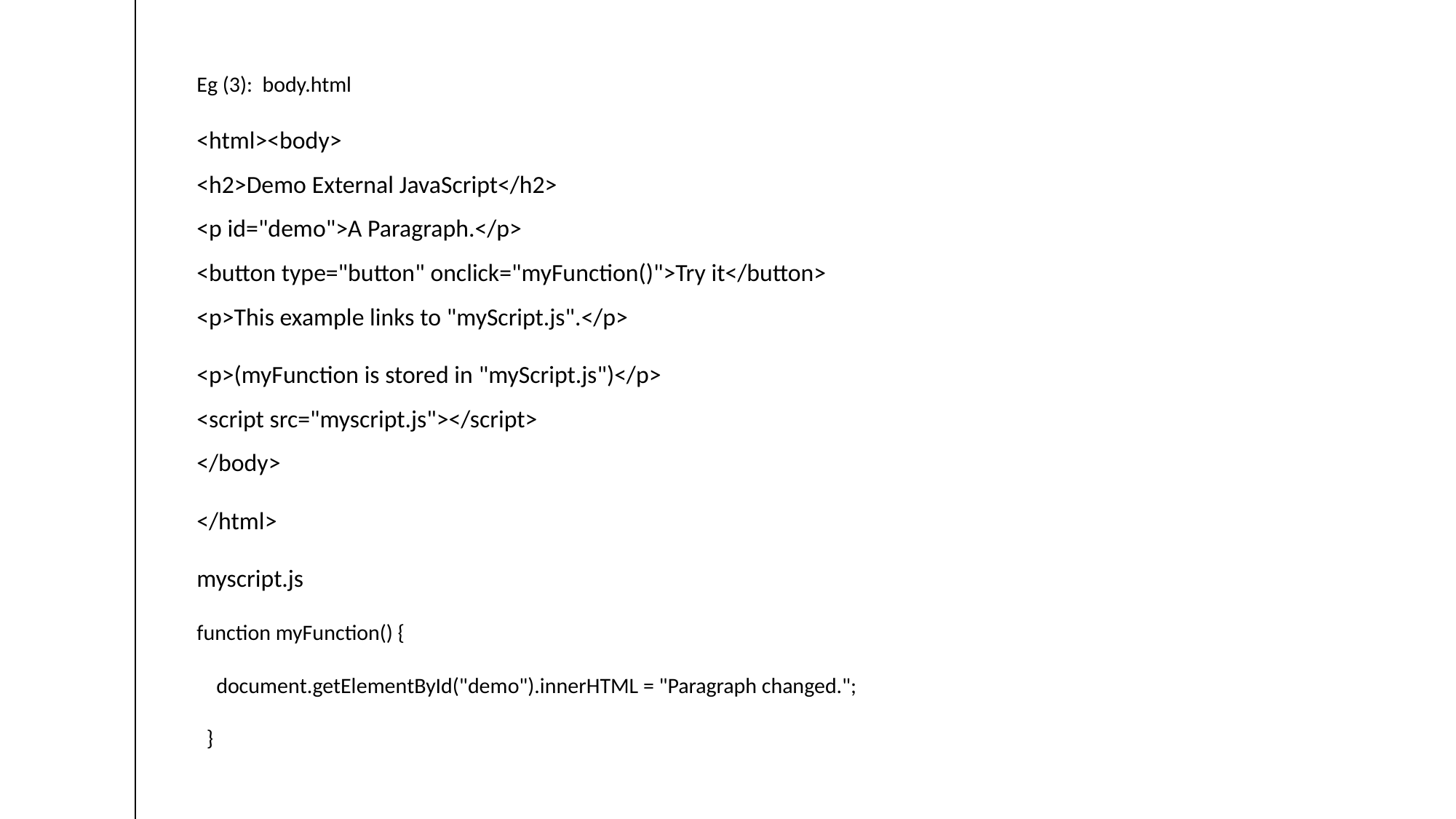

Eg (3):  body.html
<html><body>
<h2>Demo External JavaScript</h2>
<p id="demo">A Paragraph.</p>
<button type="button" onclick="myFunction()">Try it</button>
<p>This example links to "myScript.js".</p>
<p>(myFunction is stored in "myScript.js")</p>
<script src="myscript.js"></script>
</body>
</html>
myscript.js
function myFunction() {
    document.getElementById("demo").innerHTML = "Paragraph changed.";
  }